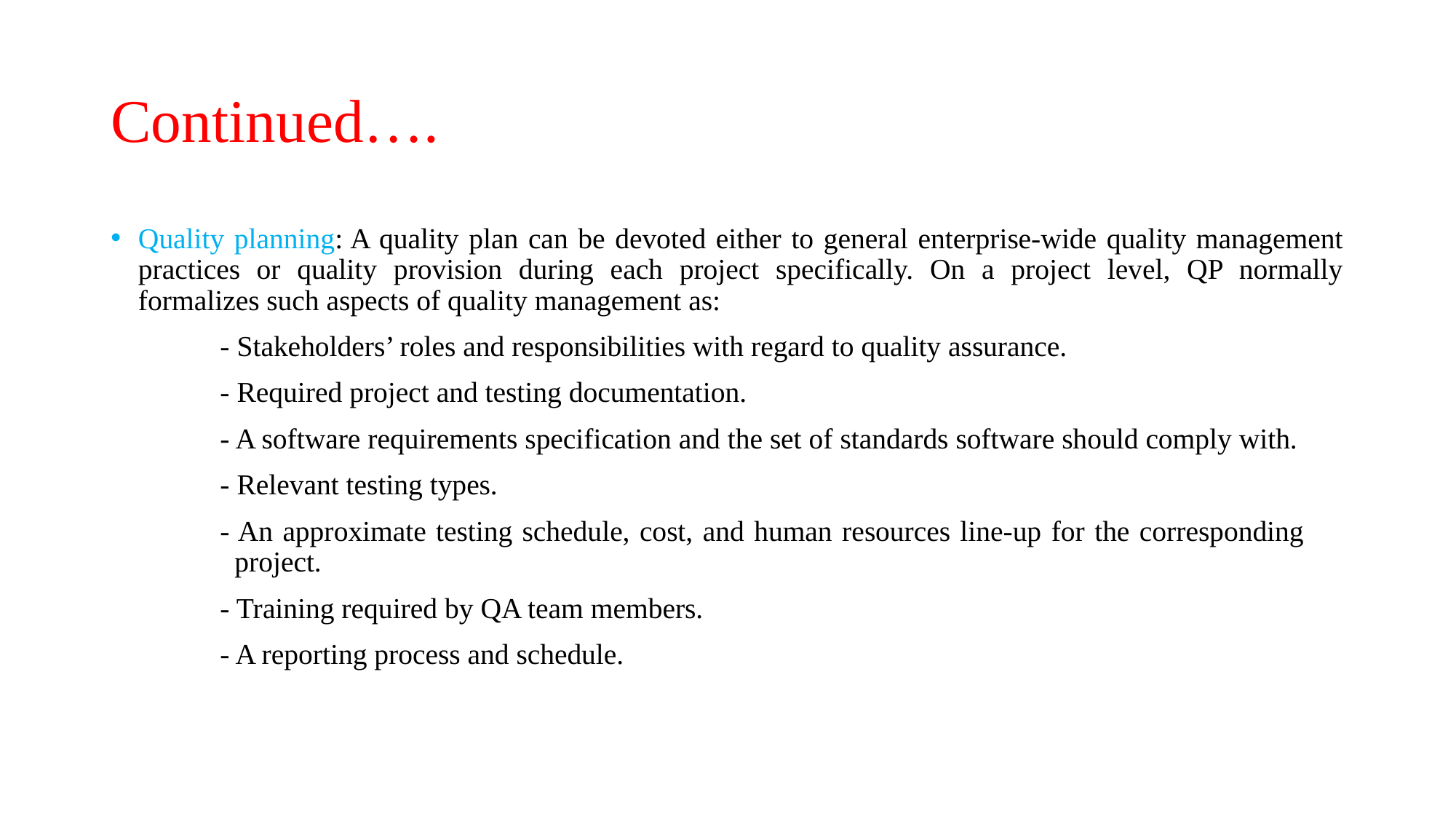

# Continued….
Quality planning: A quality plan can be devoted either to general enterprise-wide quality management practices or quality provision during each project specifically. On a project level, QP normally formalizes such aspects of quality management as:
	- Stakeholders’ roles and responsibilities with regard to quality assurance.
	- Required project and testing documentation.
	- A software requirements specification and the set of standards software should comply with.
	- Relevant testing types.
	- An approximate testing schedule, cost, and human resources line-up for the corresponding 	 	  project.
	- Training required by QA team members.
	- A reporting process and schedule.